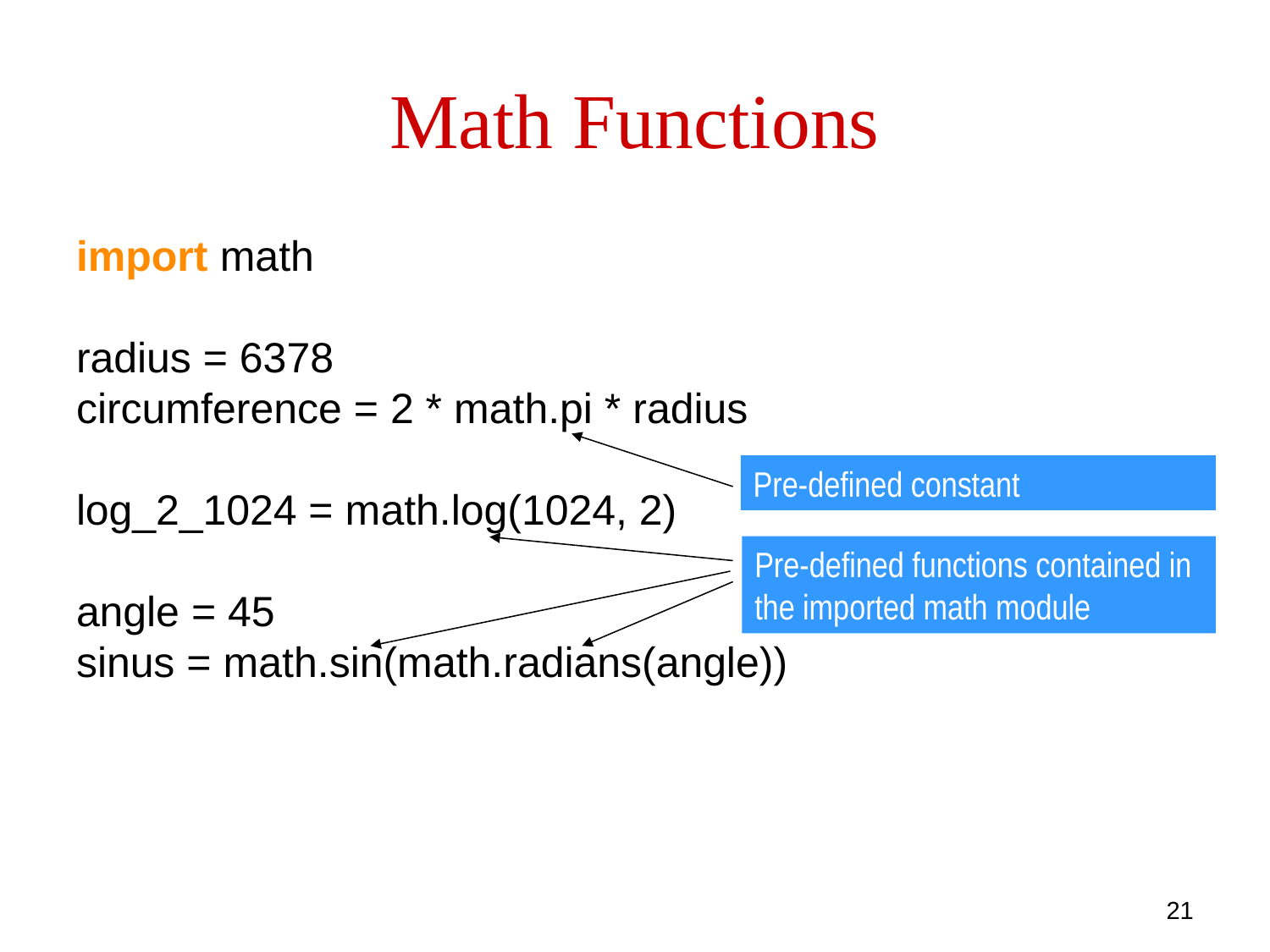

# Math Functions
import math
radius = 6378
circumference = 2 * math.pi * radius
log_2_1024 = math.log(1024, 2)
angle = 45
sinus = math.sin(math.radians(angle))
Pre-defined constant
Pre-defined functions contained in the imported math module
21